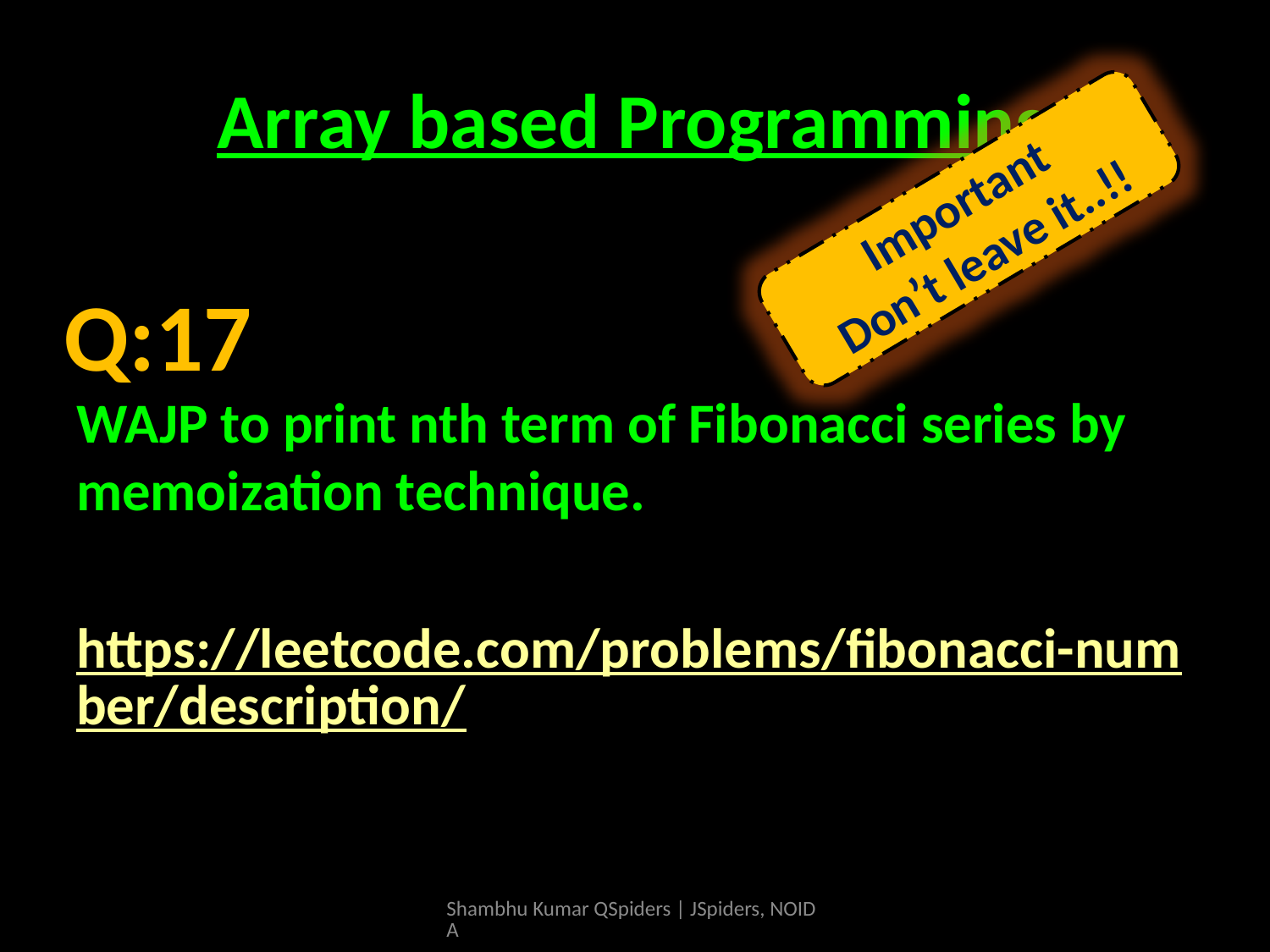

# Array based Programming
Important
Don’t leave it..!!

WAJP to print nth term of Fibonacci series by memoization technique.

https://leetcode.com/problems/fibonacci-number/description/
Q:17
Shambhu Kumar QSpiders | JSpiders, NOIDA